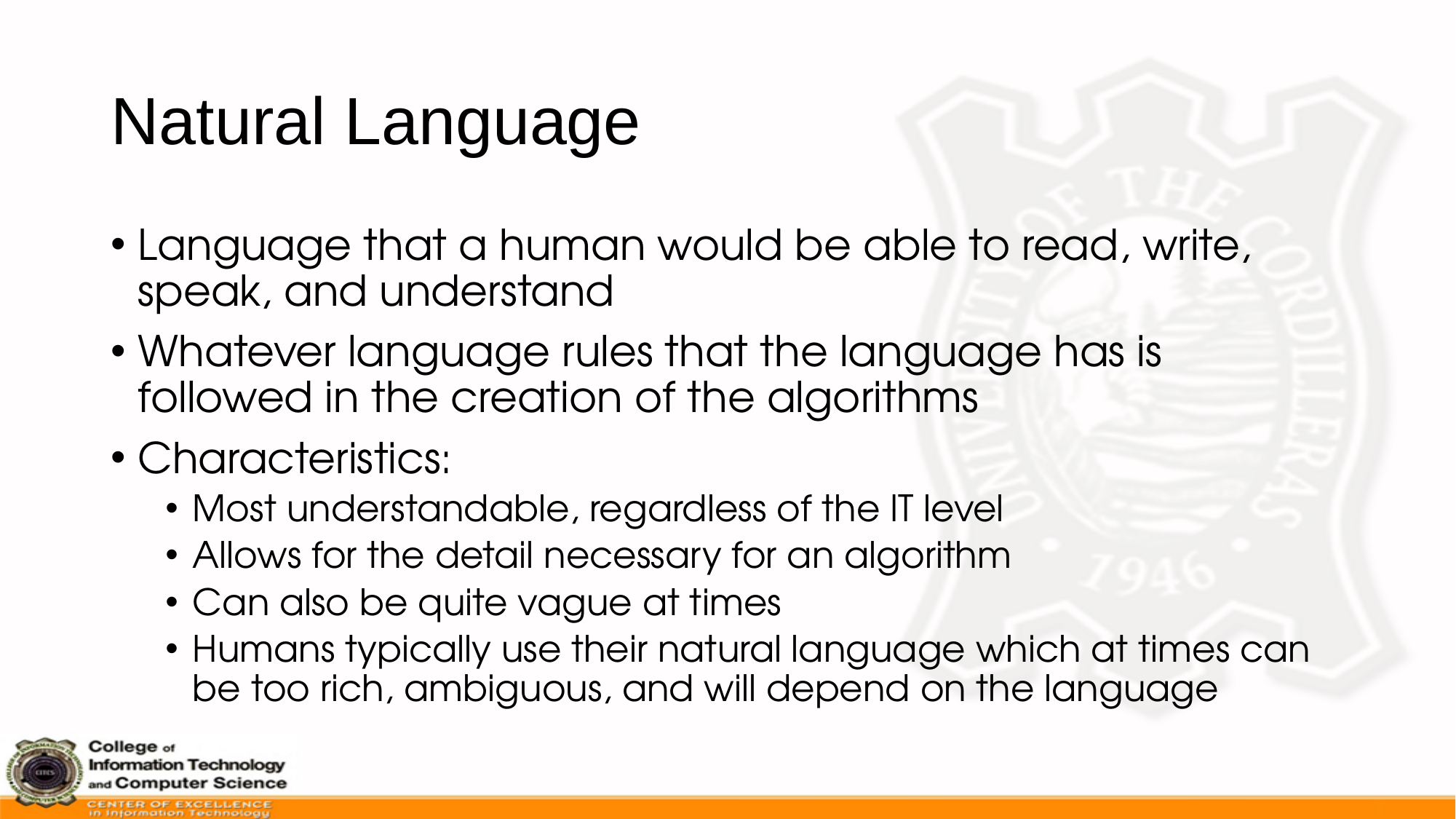

# Natural Language
Language that a human would be able to read, write, speak, and understand
Whatever language rules that the language has is followed in the creation of the algorithms
Characteristics:
Most understandable, regardless of the IT level
Allows for the detail necessary for an algorithm
Can also be quite vague at times
Humans typically use their natural language which at times can be too rich, ambiguous, and will depend on the language